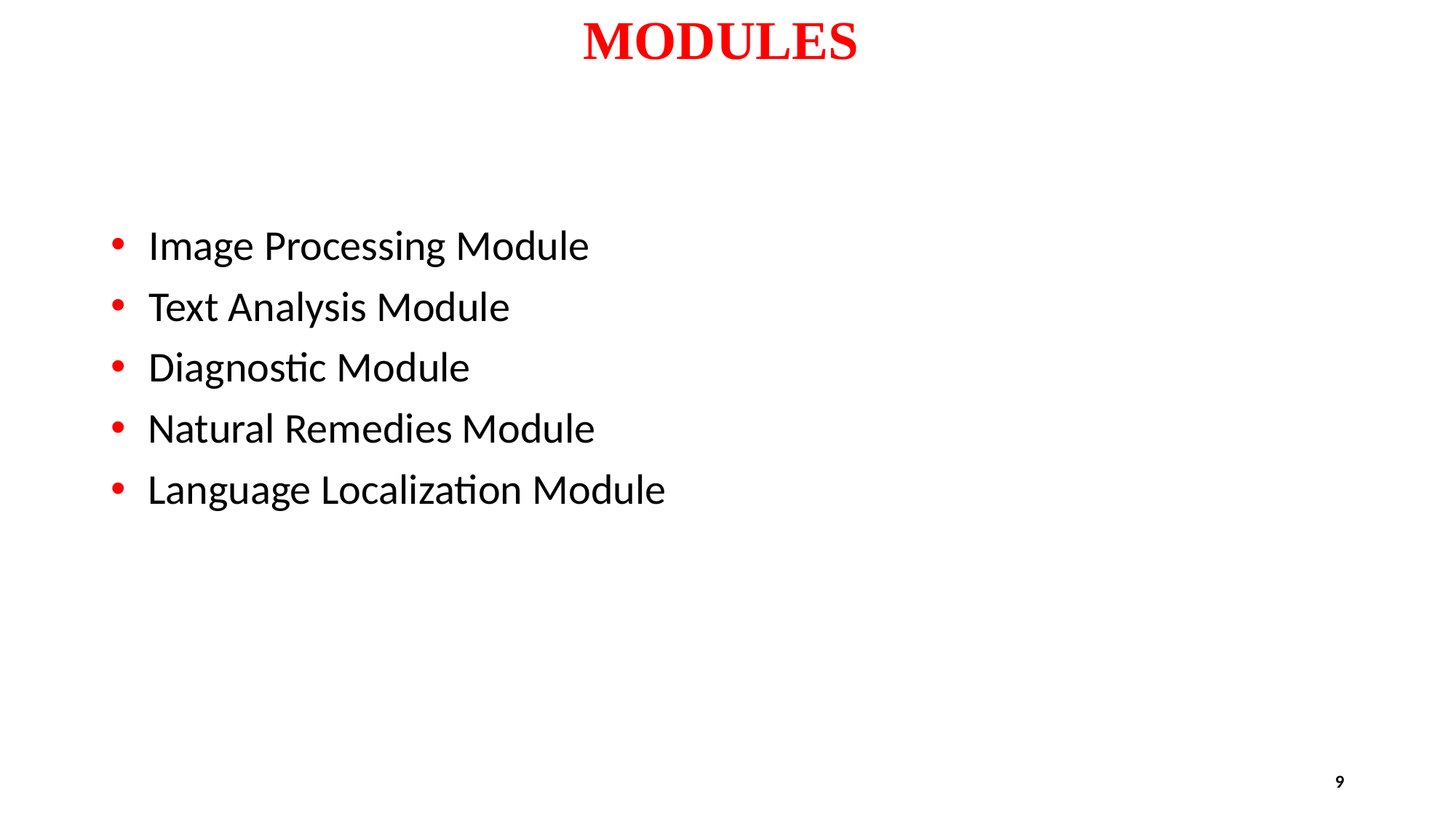

# MODULES
 Image Processing Module
 Text Analysis Module
 Diagnostic Module
 Natural Remedies Module
 Language Localization Module
9